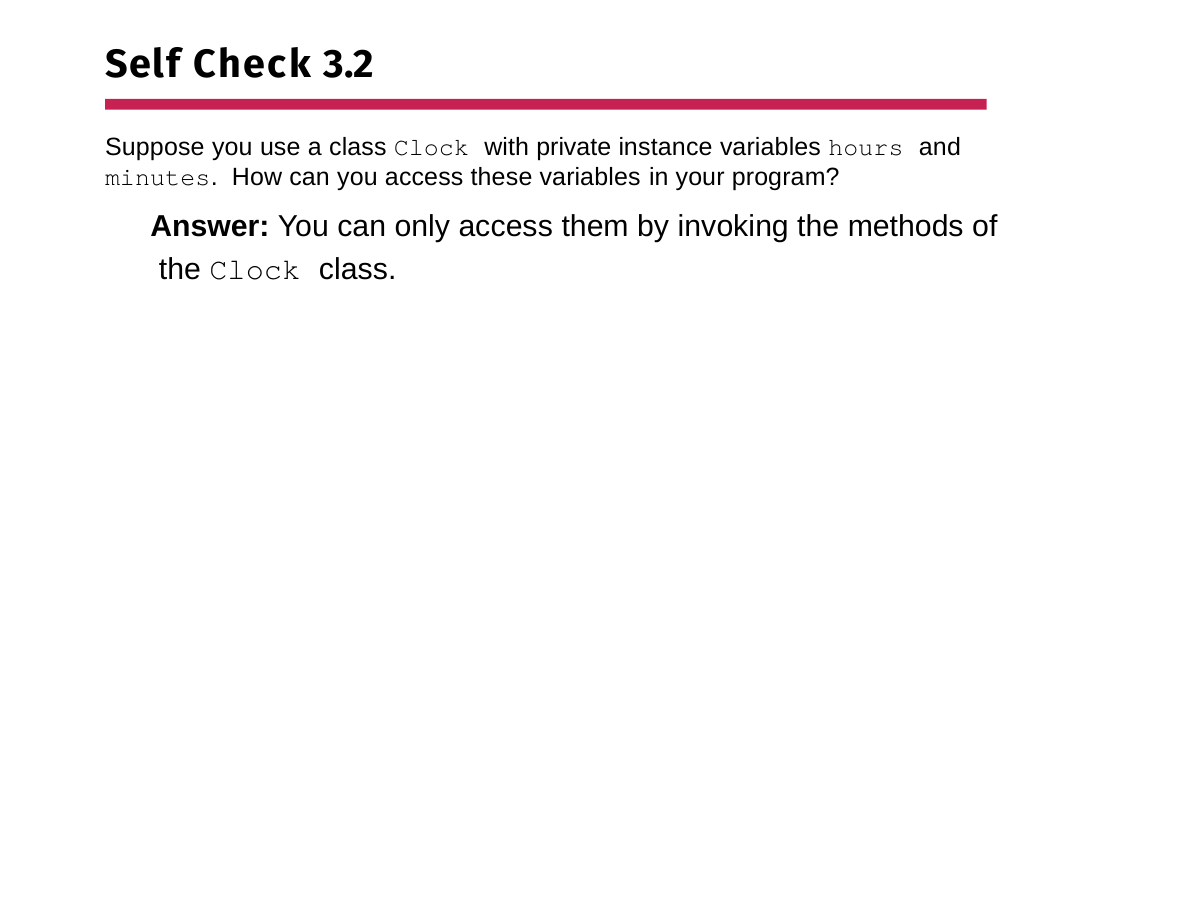

# Self Check 3.2

Suppose you use a class Clock with private instance variables hours and minutes.  How can you access these variables in your program?
Answer: You can only access them by invoking the methods of  the Clock class.